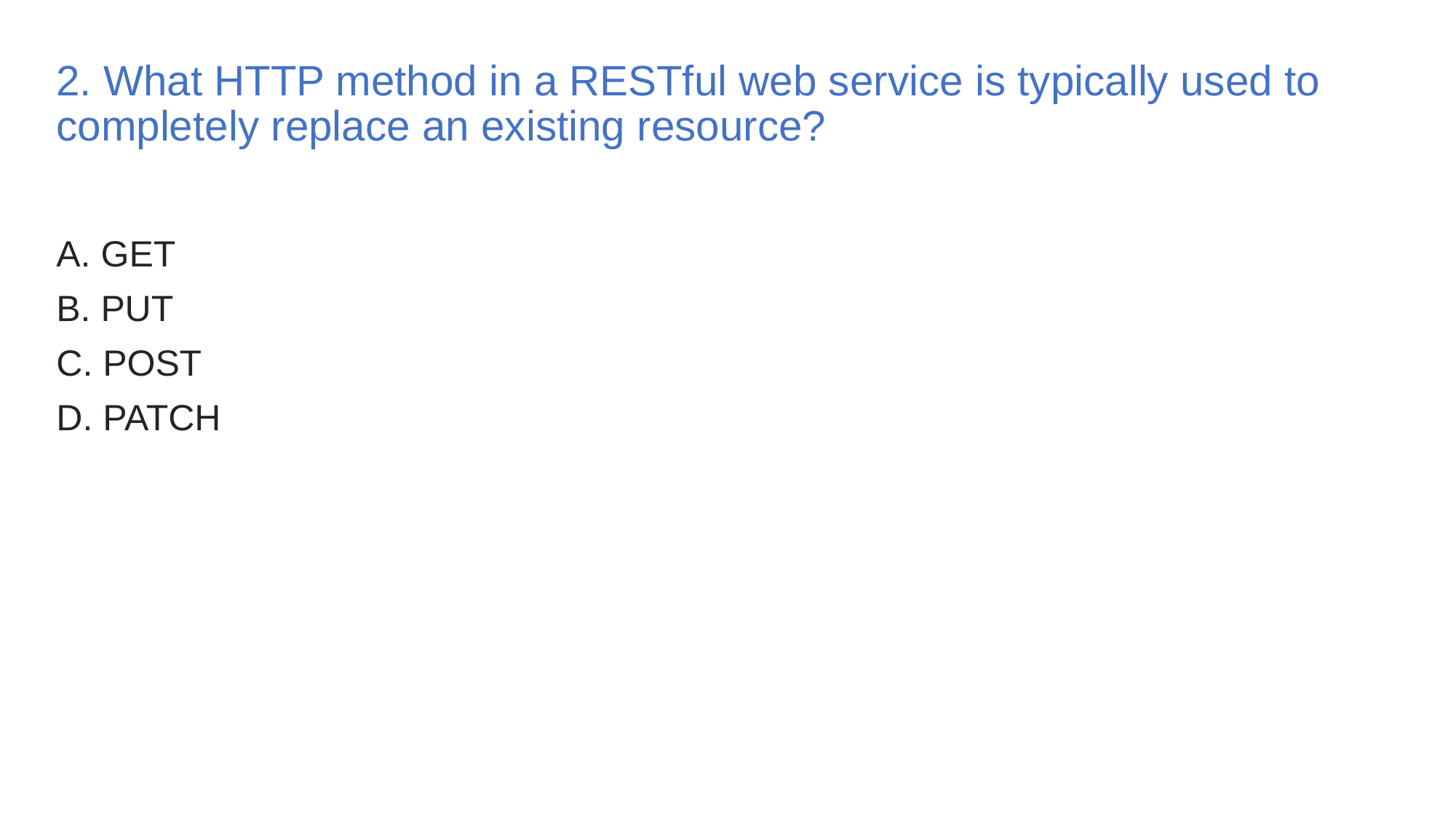

# 2. What HTTP method in a RESTful web service is typically used to completely replace an existing resource?

A. GET
B. PUT
C. POST
D. PATCH